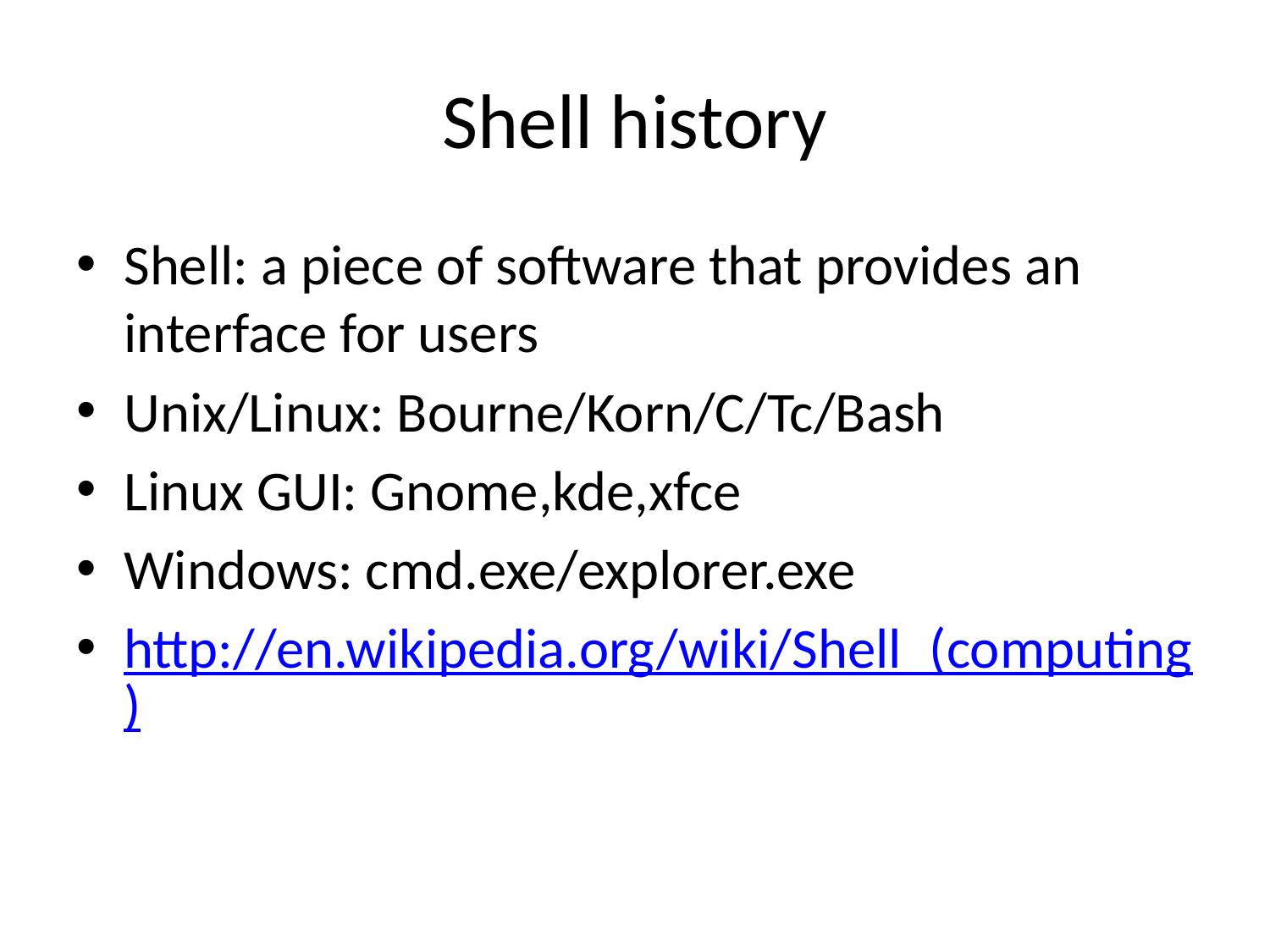

# Shell history
Shell: a piece of software that provides an interface for users
Unix/Linux: Bourne/Korn/C/Tc/Bash
Linux GUI: Gnome,kde,xfce
Windows: cmd.exe/explorer.exe
http://en.wikipedia.org/wiki/Shell_(computing)